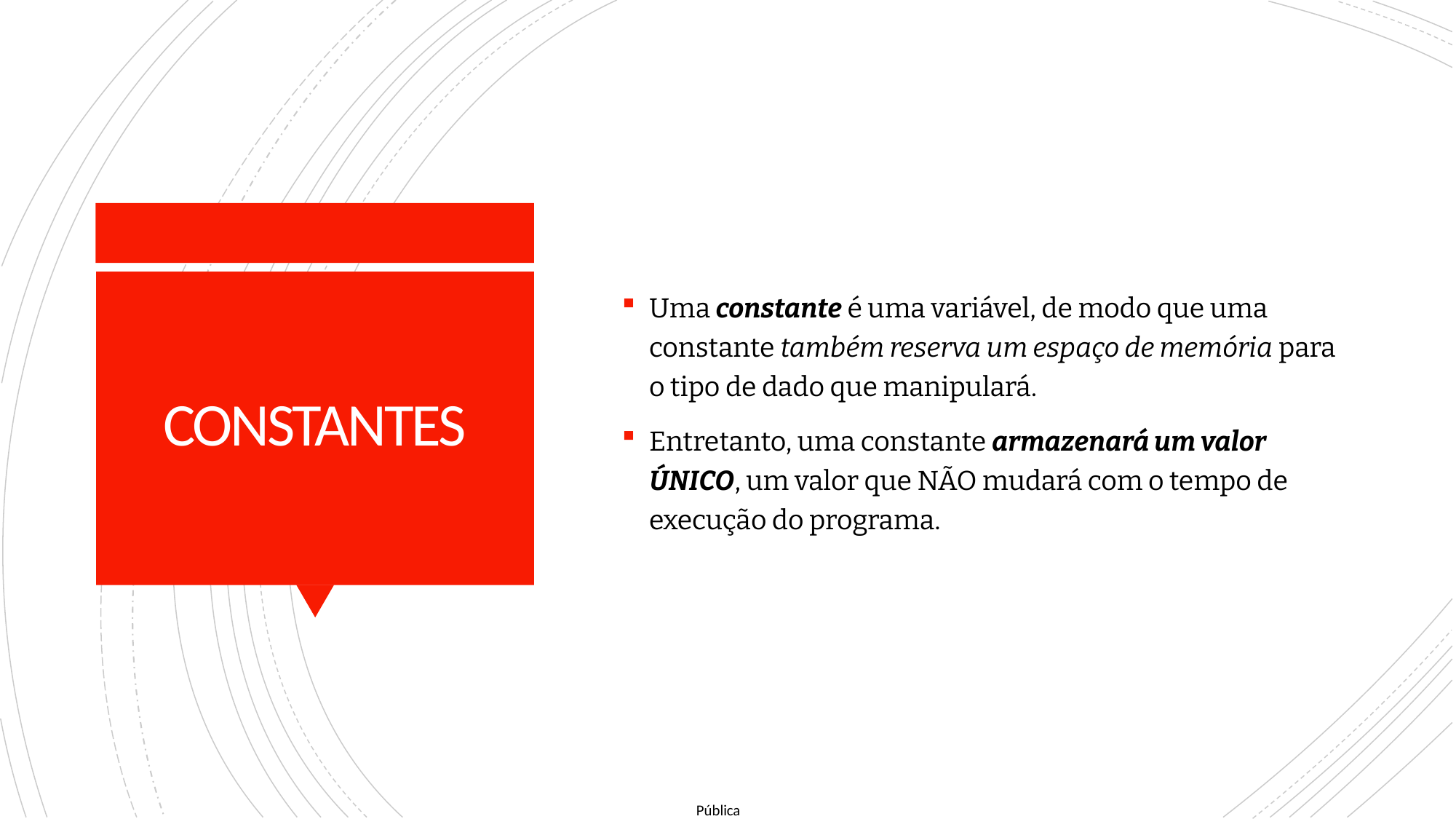

Uma constante é uma variável, de modo que uma constante também reserva um espaço de memória para o tipo de dado que manipulará.
Entretanto, uma constante armazenará um valor ÚNICO, um valor que NÃO mudará com o tempo de execução do programa.
# CONSTANTES